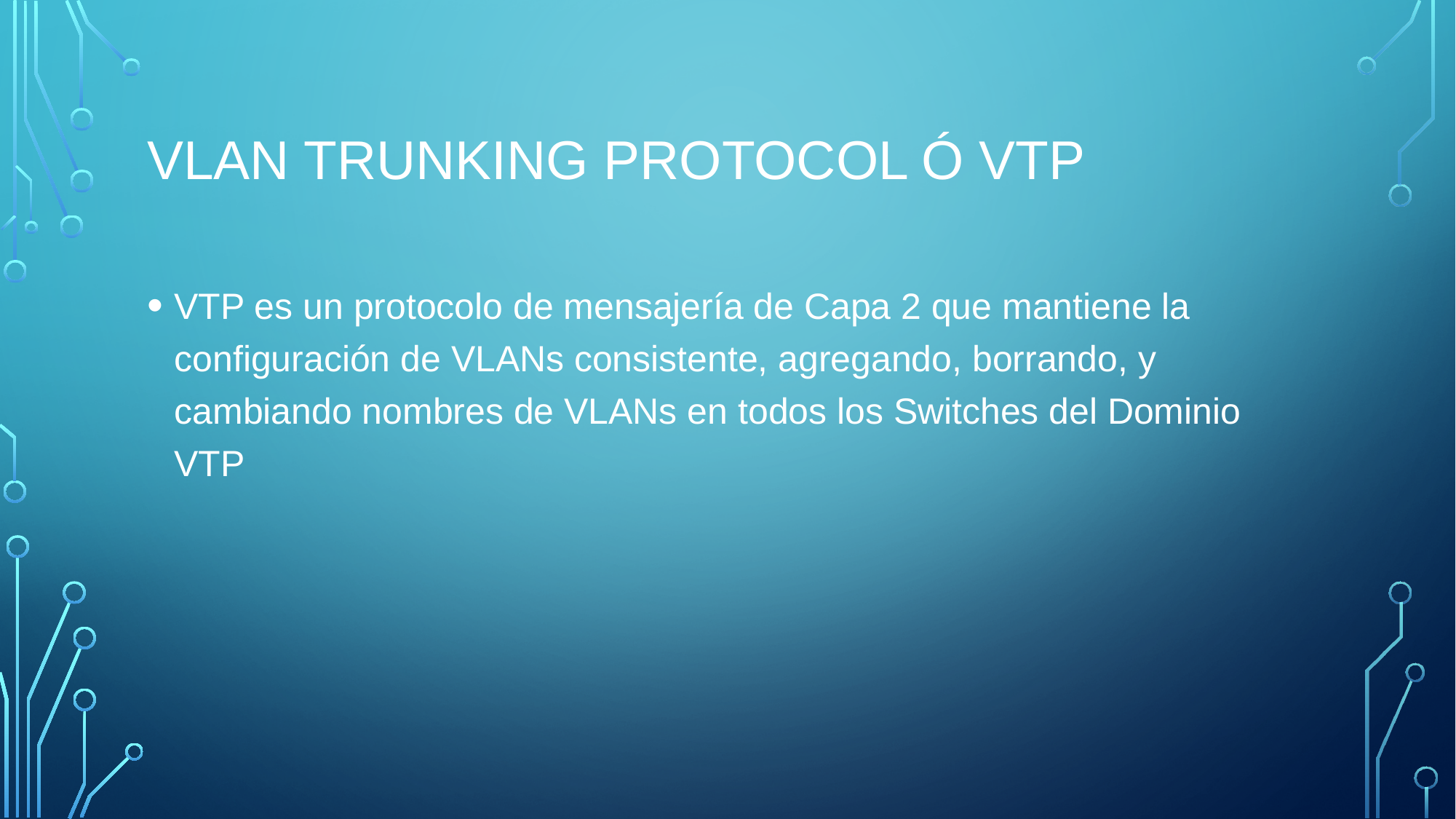

# VLAN Trunking Protocol ó VTP
VTP es un protocolo de mensajería de Capa 2 que mantiene la configuración de VLANs consistente, agregando, borrando, y cambiando nombres de VLANs en todos los Switches del Dominio VTP